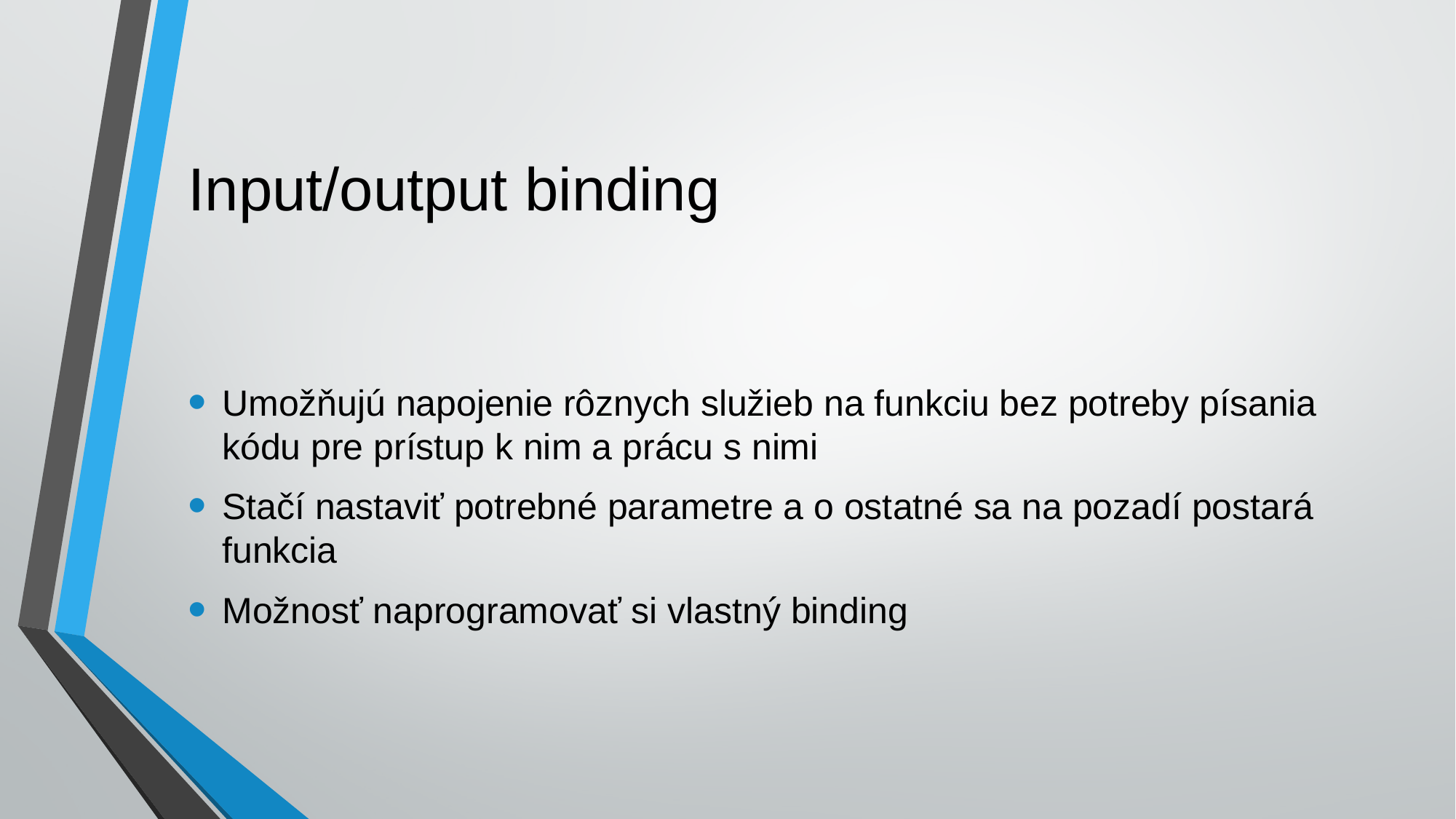

# Input/output binding
Umožňujú napojenie rôznych služieb na funkciu bez potreby písania kódu pre prístup k nim a prácu s nimi
Stačí nastaviť potrebné parametre a o ostatné sa na pozadí postará funkcia
Možnosť naprogramovať si vlastný binding